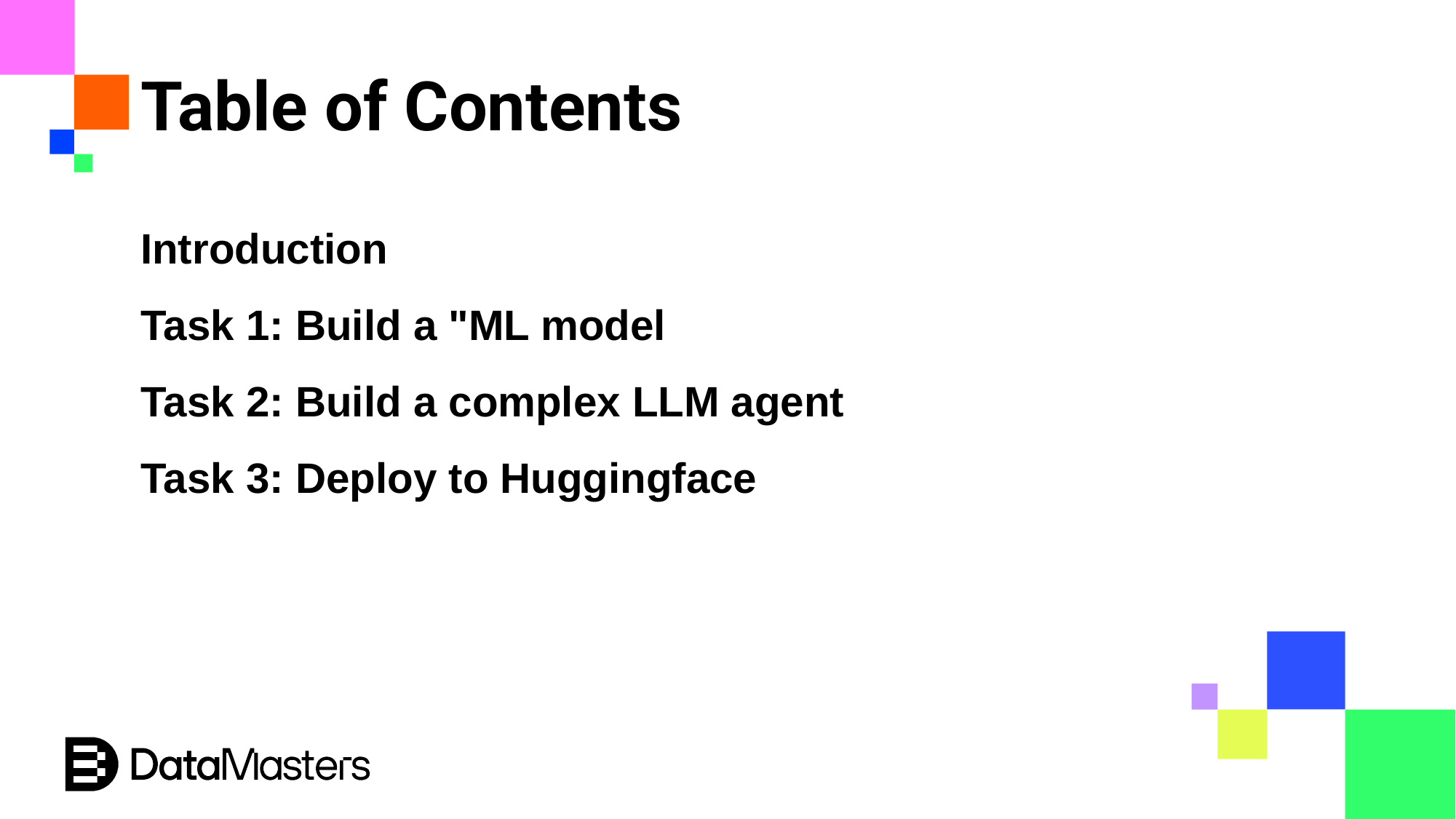

Table of Contents
Introduction
Task 1: Build a "ML model
Task 2: Build a complex LLM agent
Task 3: Deploy to Huggingface